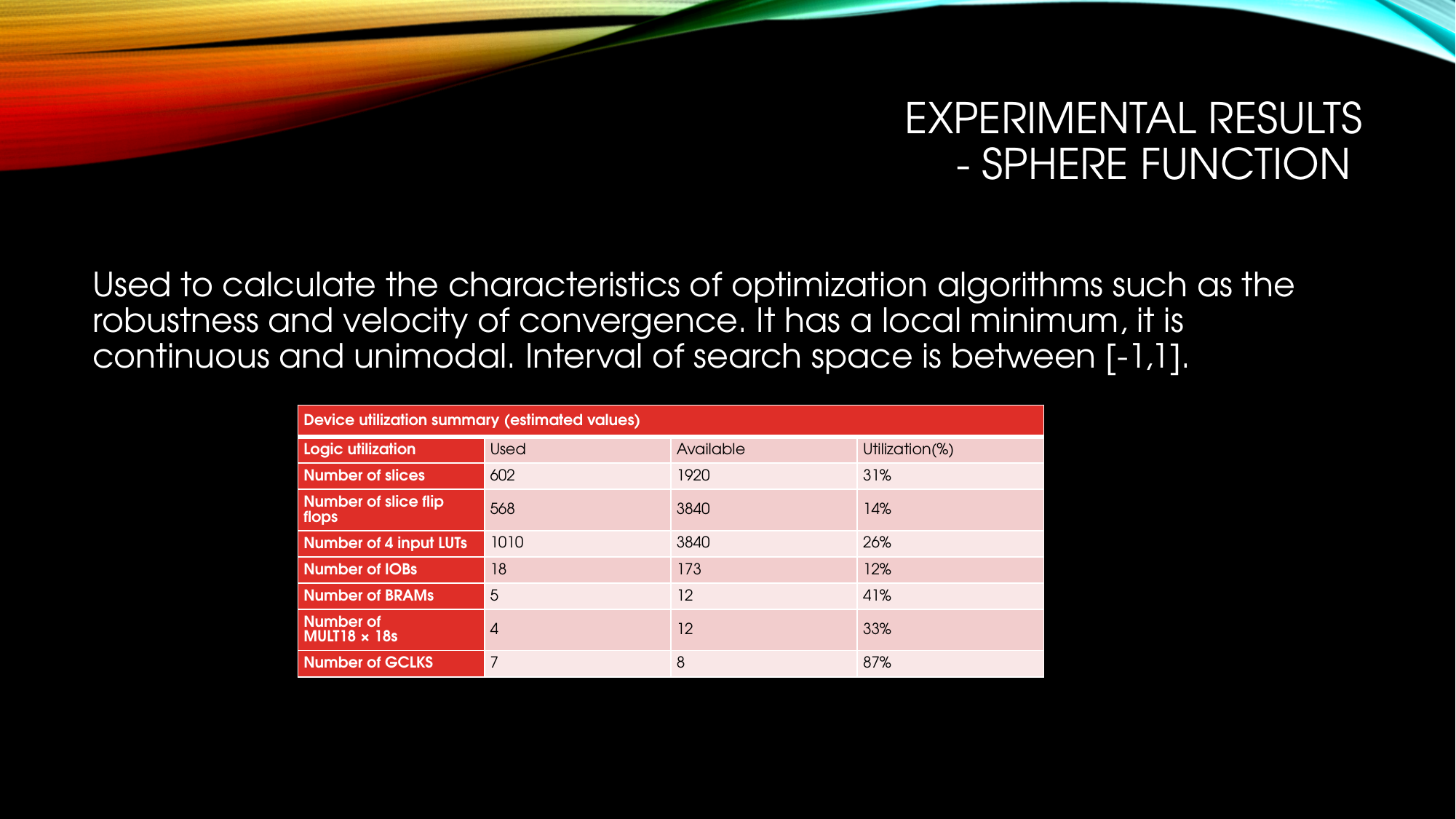

# Experimental Results - Sphere function
Used to calculate the characteristics of optimization algorithms such as the robustness and velocity of convergence. It has a local minimum, it is continuous and unimodal. Interval of search space is between [-1,1].
| Device utilization summary (estimated values) |  |  |  |
| --- | --- | --- | --- |
| Logic utilization | Used | Available | Utilization(%) |
| Number of slices | 602 | 1920 | 31% |
| Number of slice flip flops | 568 | 3840 | 14% |
| Number of 4 input LUTs | 1010 | 3840 | 26% |
| Number of IOBs | 18 | 173 | 12% |
| Number of BRAMs | 5 | 12 | 41% |
| Number of MULT18 × 18s | 4 | 12 | 33% |
| Number of GCLKS | 7 | 8 | 87% |